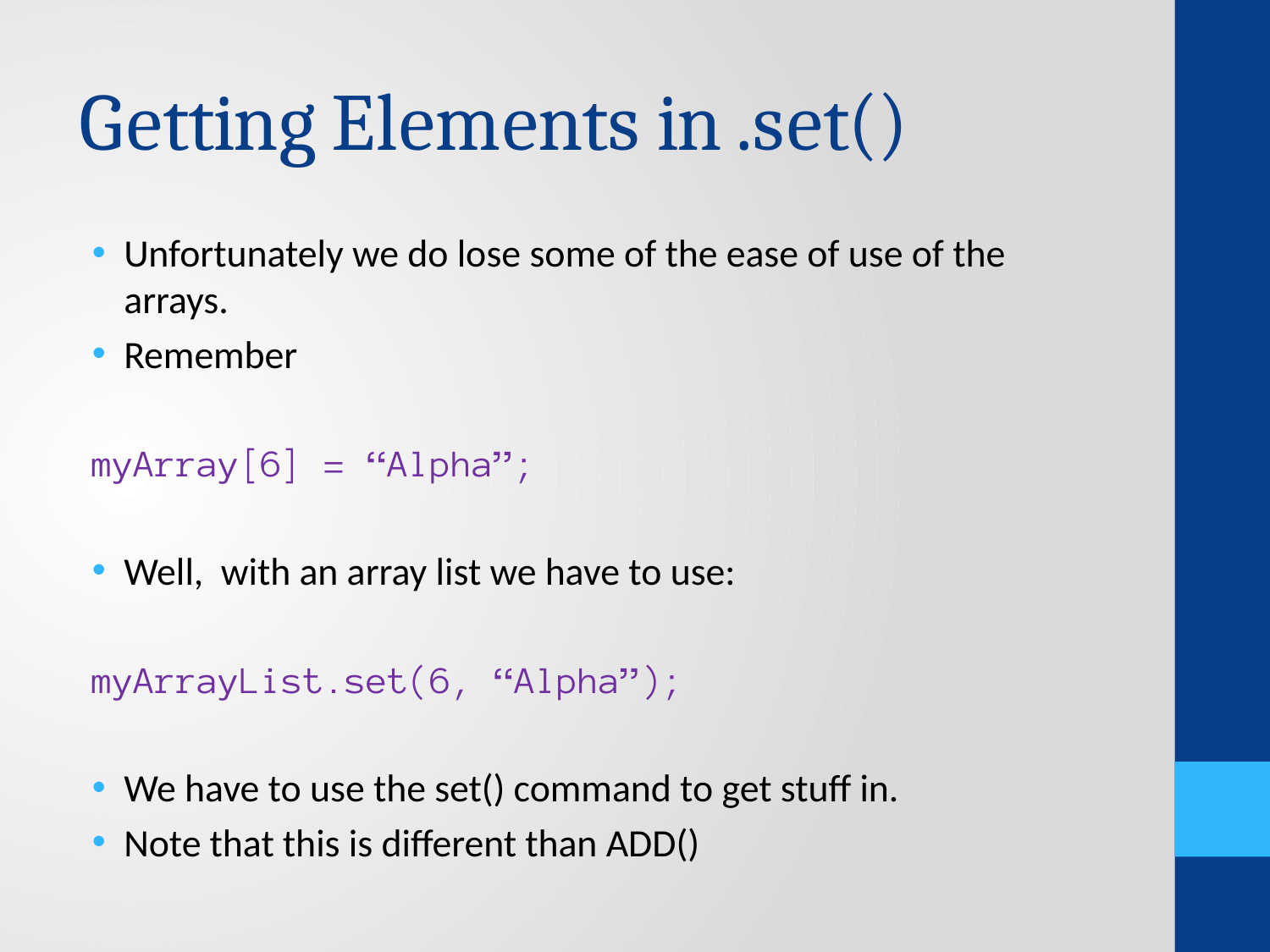

# Getting Elements in .set()
Unfortunately we do lose some of the ease of use of the arrays.
Remember

myArray[6] = “Alpha”;

Well,  with an array list we have to use:

myArrayList.set(6, “Alpha”);

We have to use the set() command to get stuff in.
Note that this is different than ADD()